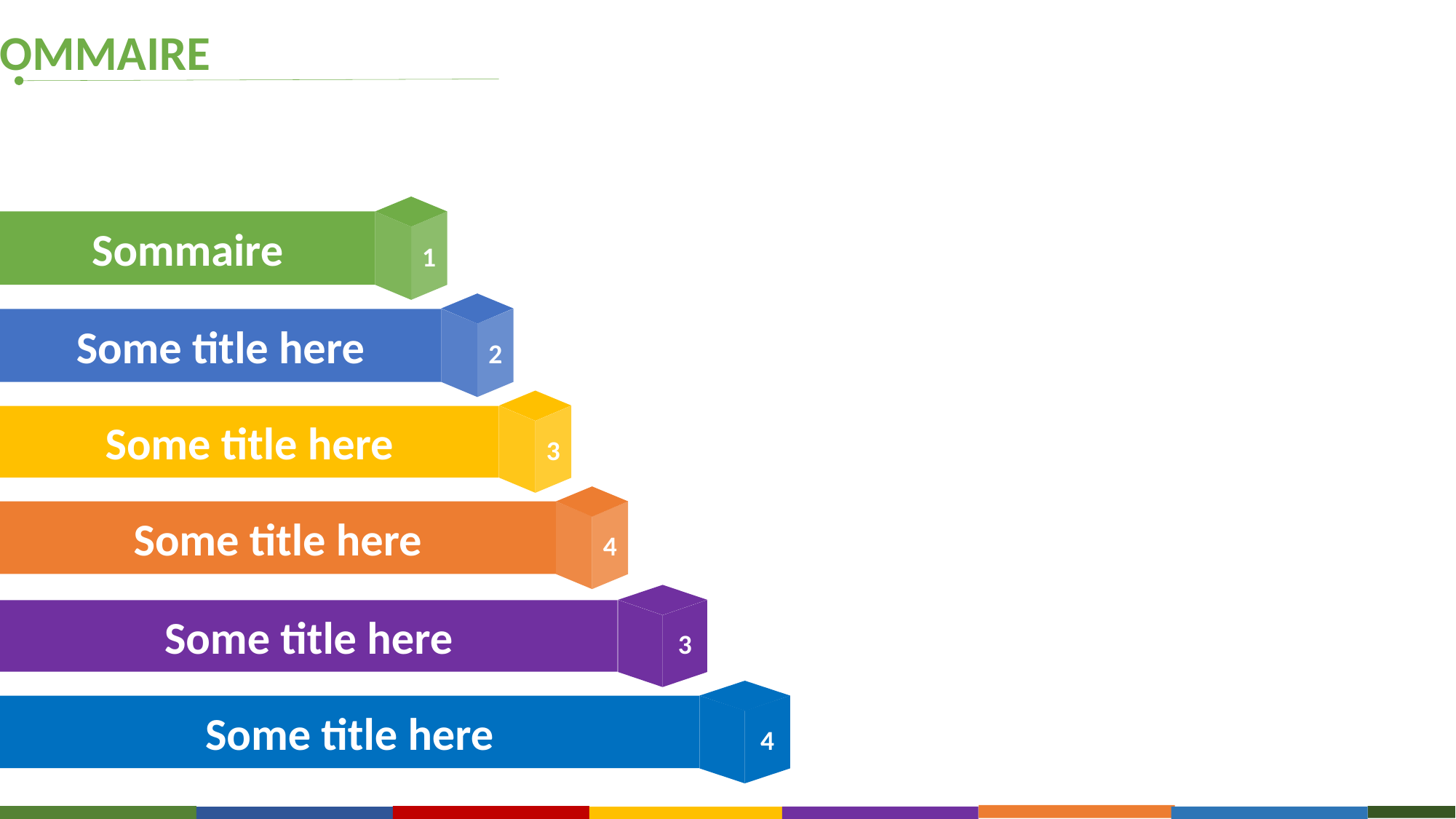

SOmmaire

1
Sommaire

2
Some title here

3
Some title here

4
Some title here

3
Some title here

4
Some title here